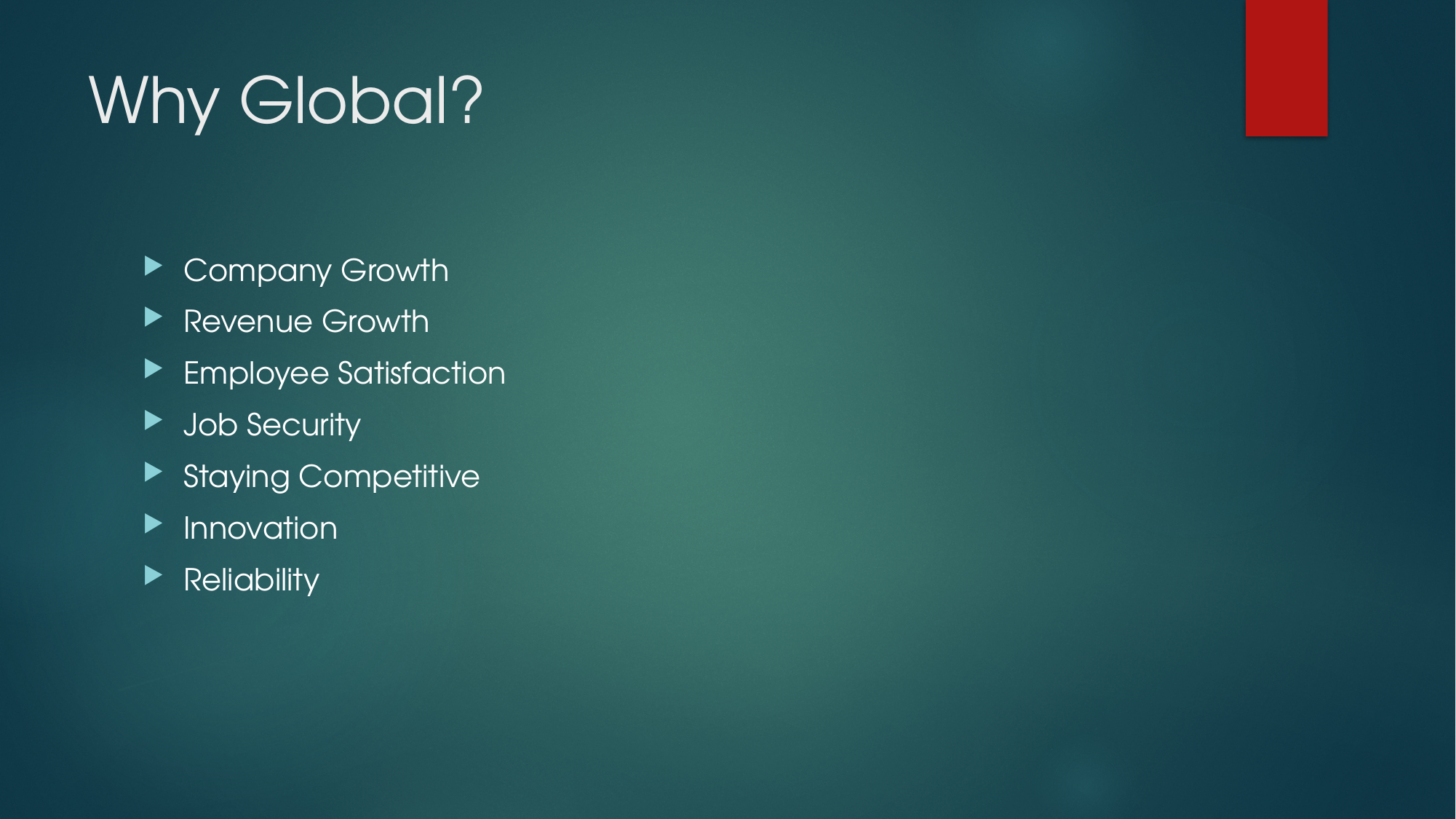

# Why Global?
Company Growth
Revenue Growth
Employee Satisfaction
Job Security
Staying Competitive
Innovation
Reliability